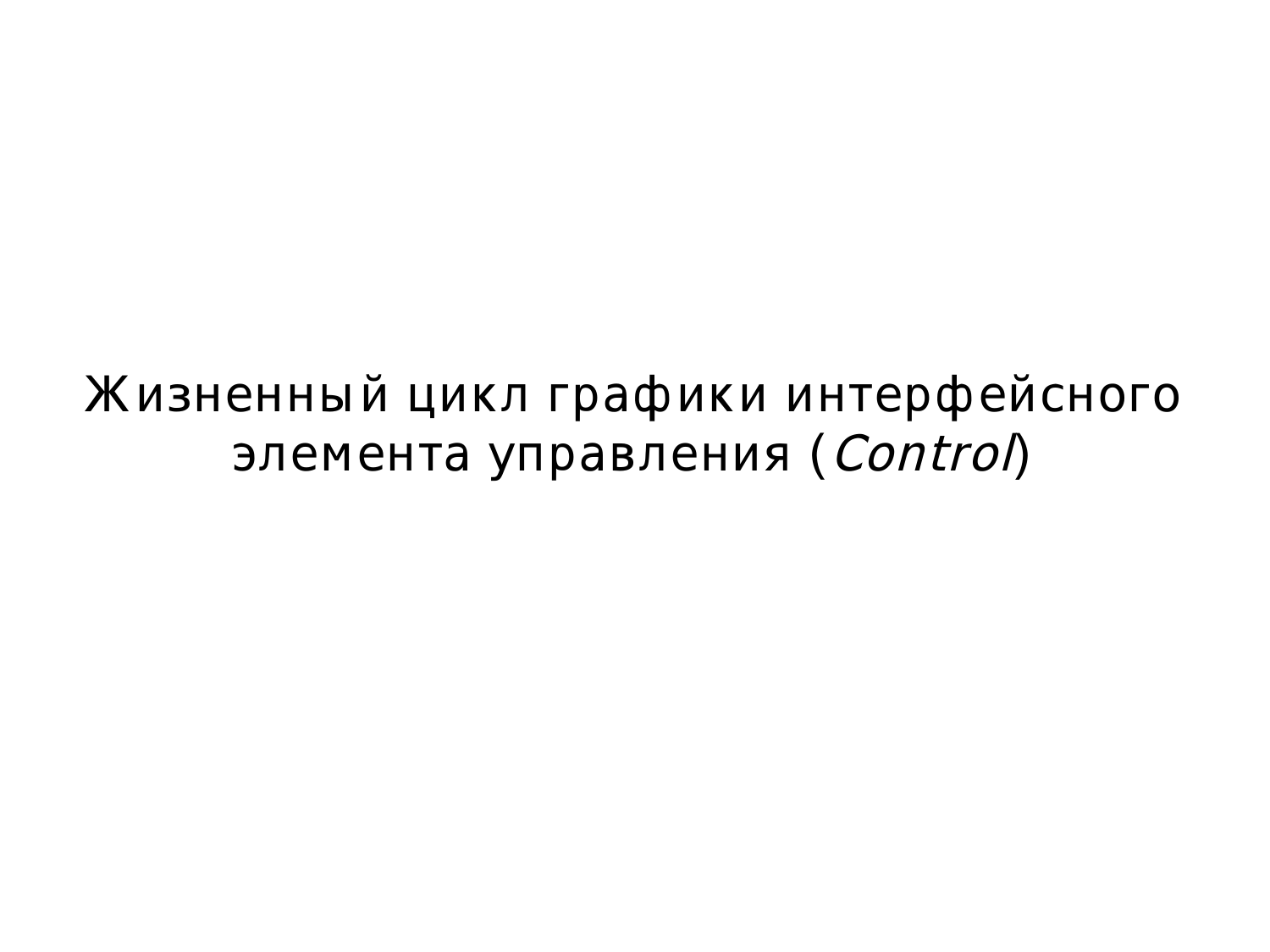

Жизненный цикл графики интерфейсного элемента управления (Control)